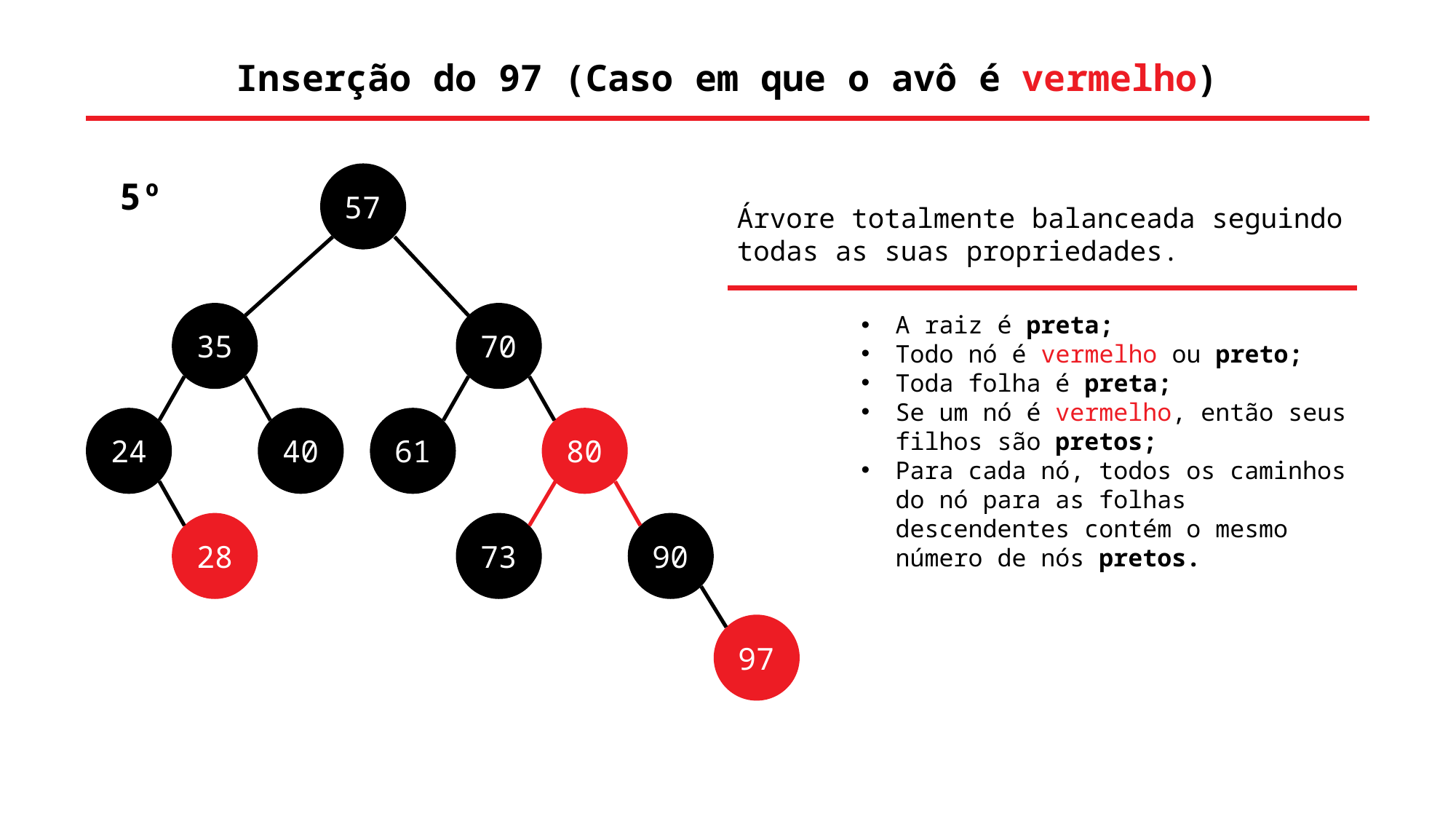

Inserção do 97 (Caso em que o avô é vermelho)
57
35
24
40
70
61
80
73
90
28
97
5º
Árvore totalmente balanceada seguindo todas as suas propriedades.
A raiz é preta;
Todo nó é vermelho ou preto;
Toda folha é preta;
Se um nó é vermelho, então seus filhos são pretos;
Para cada nó, todos os caminhos do nó para as folhas descendentes contém o mesmo número de nós pretos.